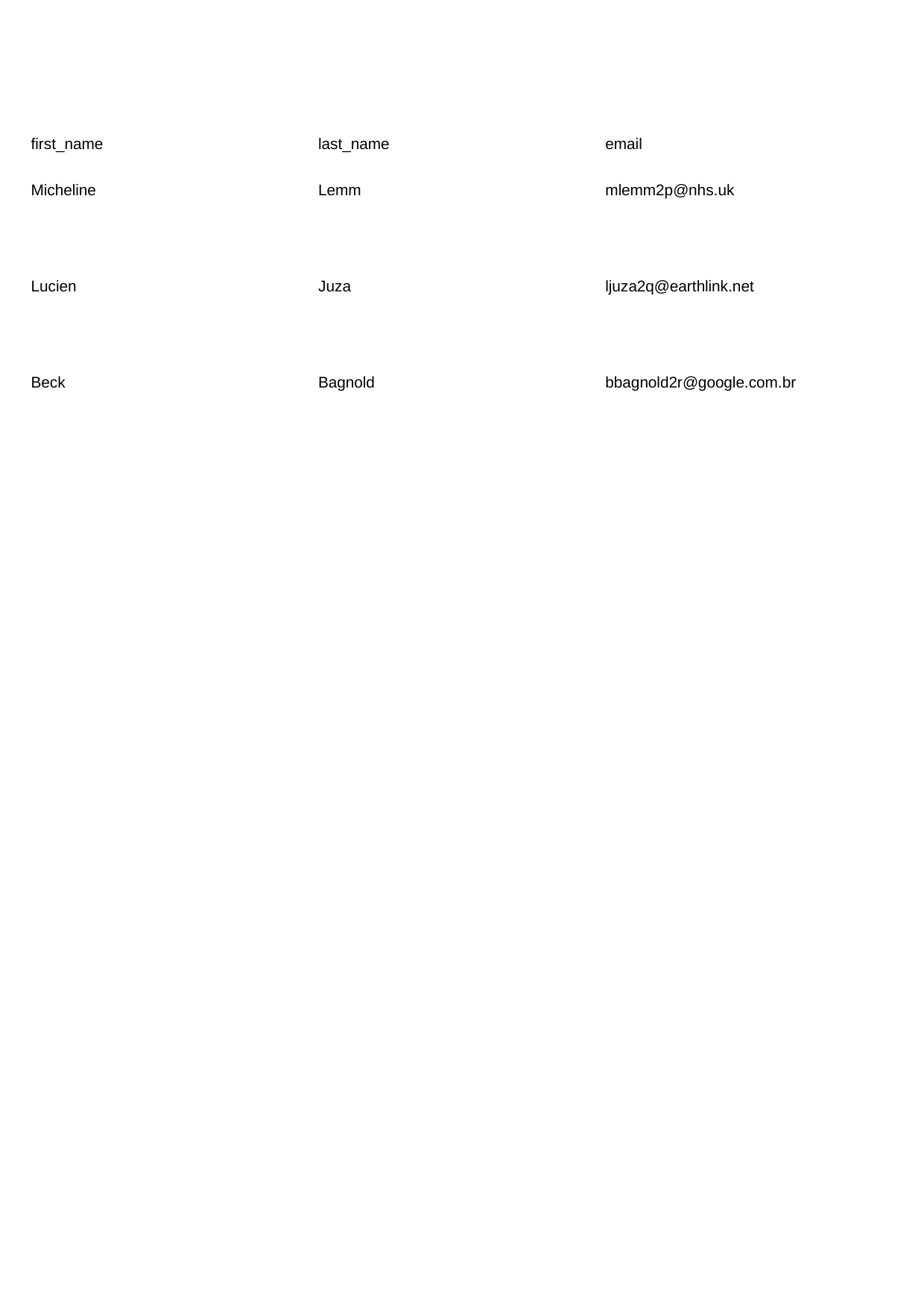

first_name
last_name
email
Micheline
Lemm
mlemm2p@nhs.uk
Lucien
Juza
ljuza2q@earthlink.net
Beck
Bagnold
bbagnold2r@google.com.br